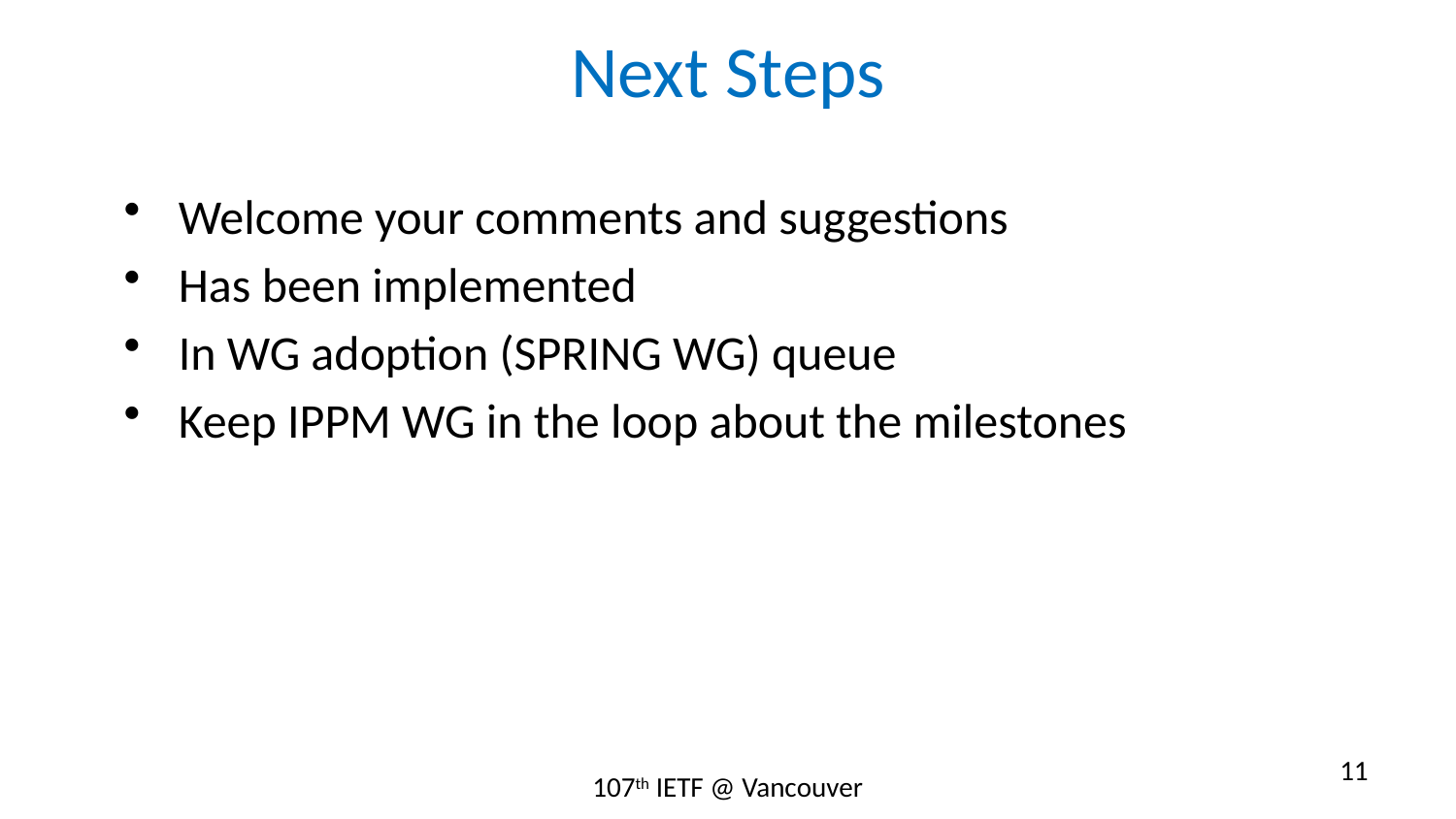

# Next Steps
Welcome your comments and suggestions
Has been implemented
In WG adoption (SPRING WG) queue
Keep IPPM WG in the loop about the milestones

11
107th IETF @ Vancouver